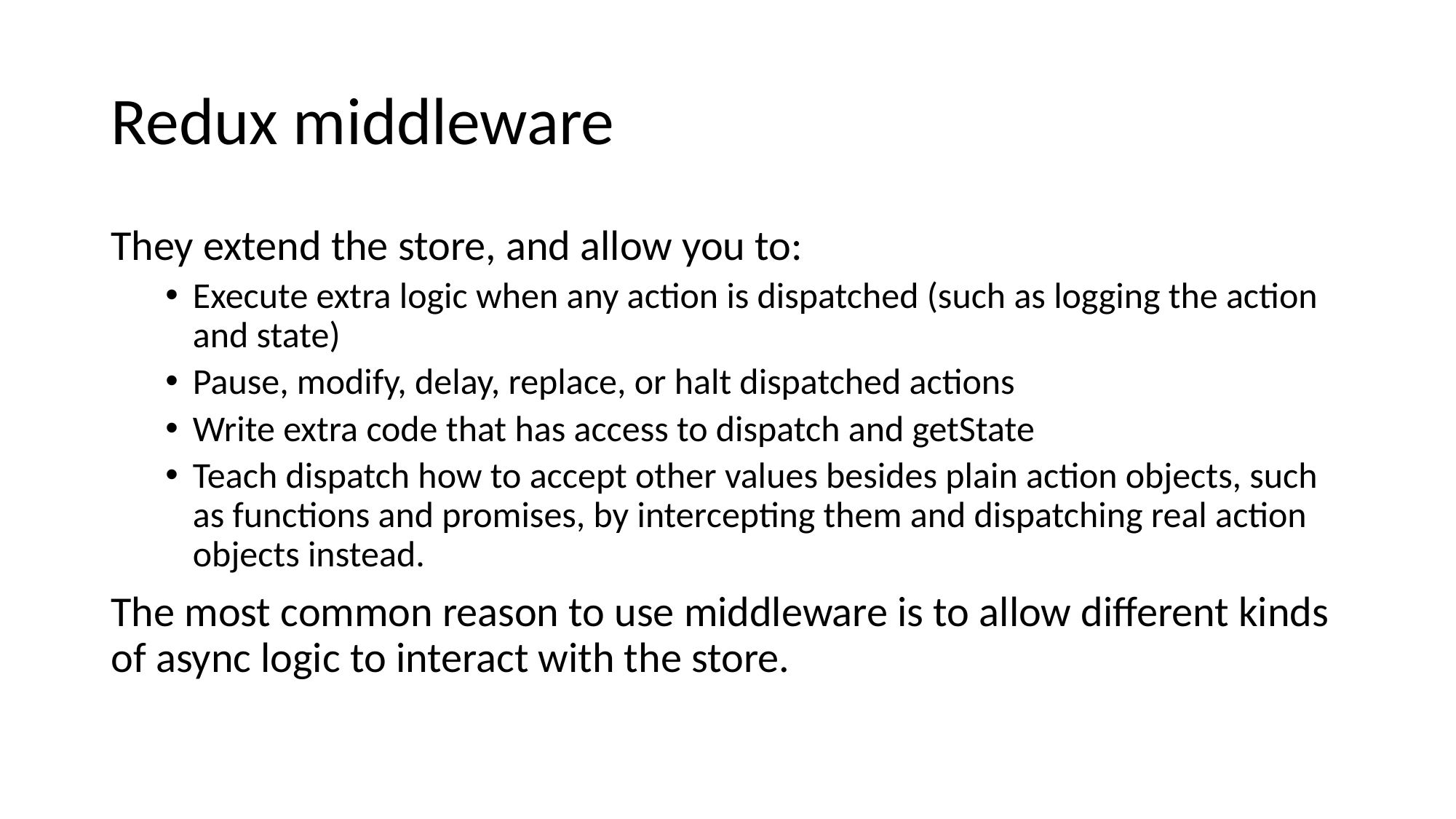

# Redux middleware
They extend the store, and allow you to:
Execute extra logic when any action is dispatched (such as logging the action and state)
Pause, modify, delay, replace, or halt dispatched actions
Write extra code that has access to dispatch and getState
Teach dispatch how to accept other values besides plain action objects, such as functions and promises, by intercepting them and dispatching real action objects instead.
The most common reason to use middleware is to allow different kinds of async logic to interact with the store.